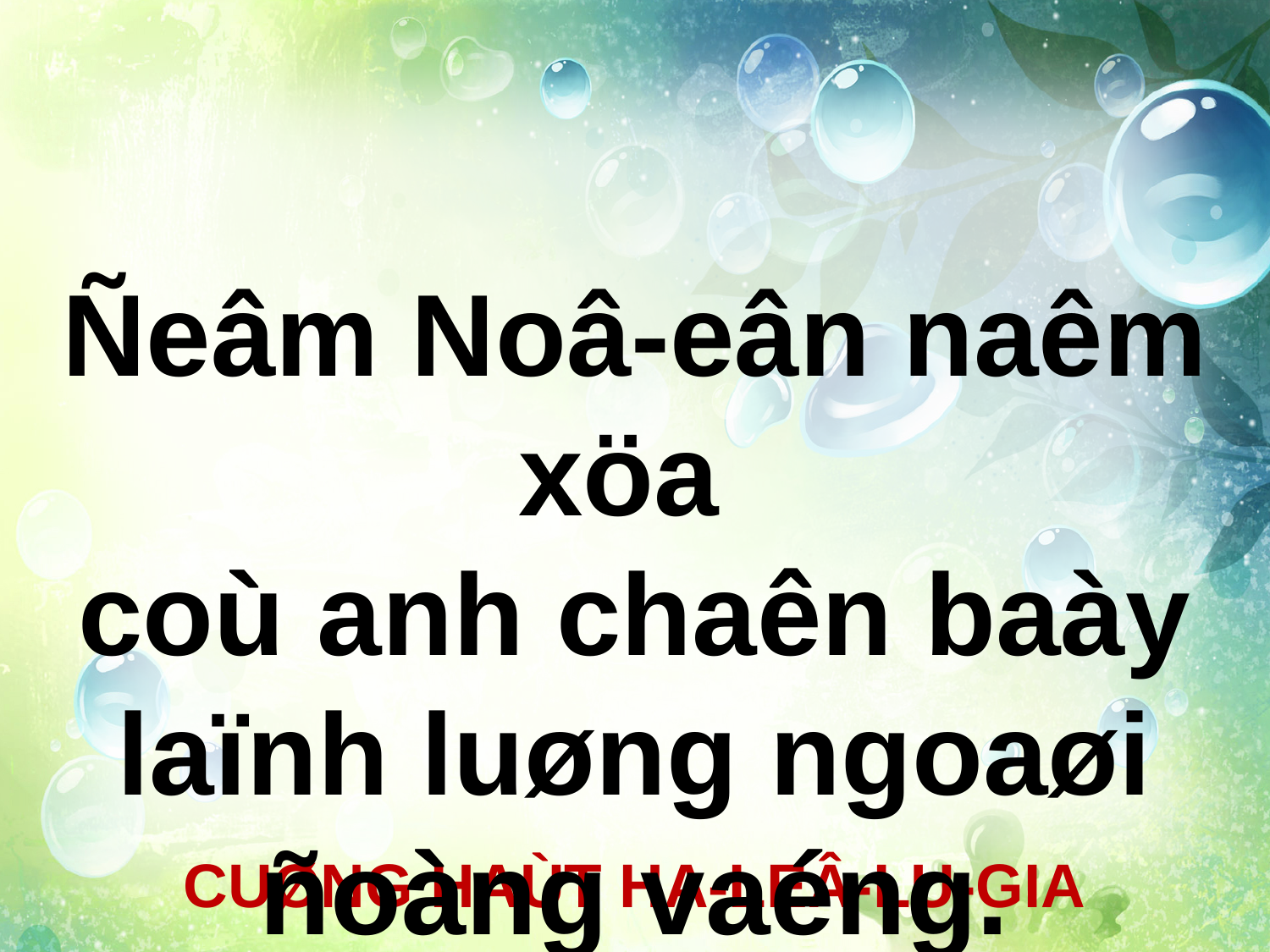

Ñeâm Noâ-eân naêm xöa
coù anh chaên baày laïnh luøng ngoaøi ñoàng vaéng.
CUØNG HAÙT HA-LEÂ-LU-GIA